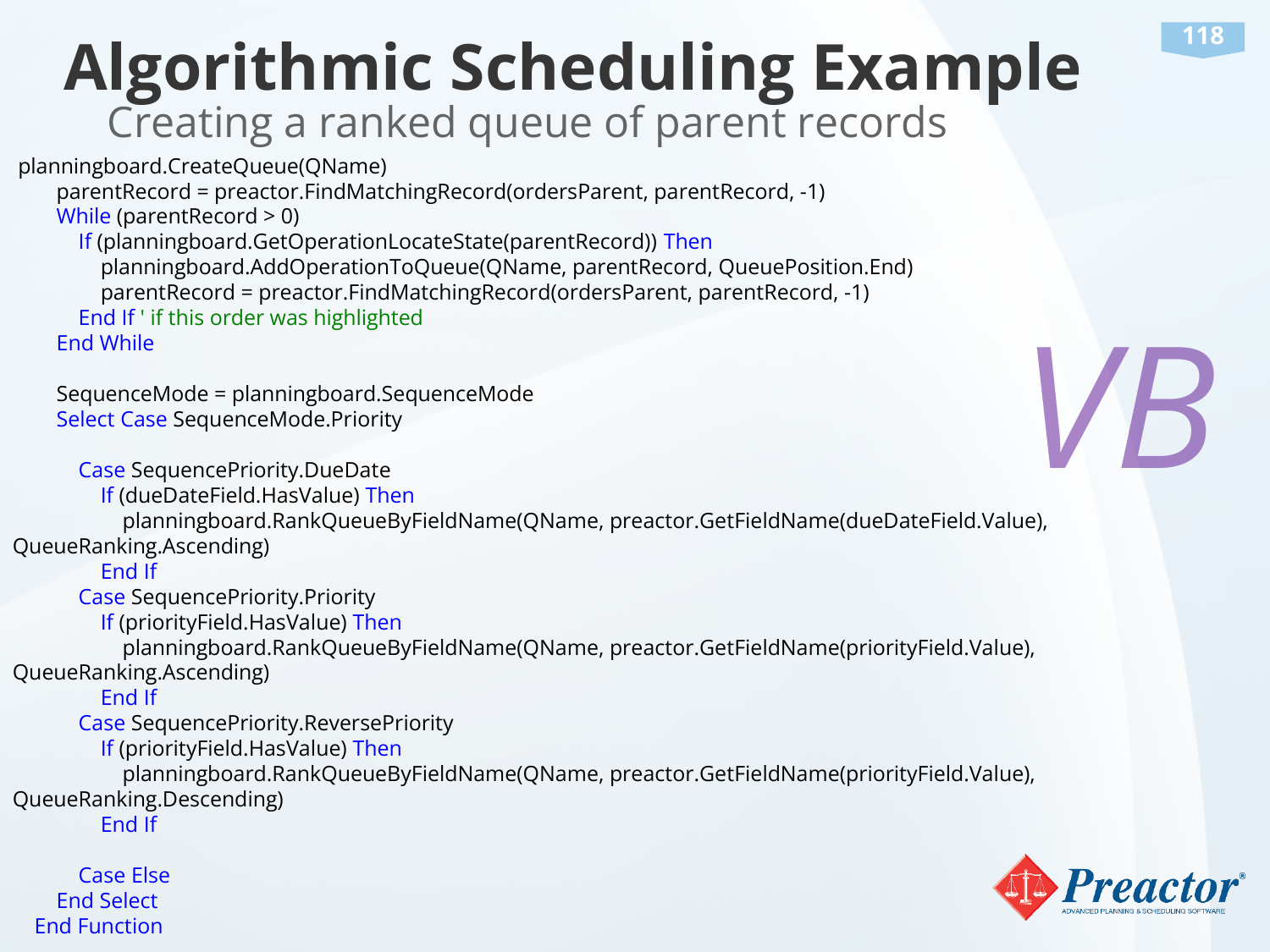

# Algorithmic Scheduling Example
Creating a ranked queue of parent records
 planningboard.CreateQueue(QName)
        parentRecord = preactor.FindMatchingRecord(ordersParent, parentRecord, -1)
        While (parentRecord > 0)
            If (planningboard.GetOperationLocateState(parentRecord)) Then
                planningboard.AddOperationToQueue(QName, parentRecord, QueuePosition.End)
                parentRecord = preactor.FindMatchingRecord(ordersParent, parentRecord, -1)
            End If ' if this order was highlighted
        End While

        SequenceMode = planningboard.SequenceMode
        Select Case SequenceMode.Priority

            Case SequencePriority.DueDate
                If (dueDateField.HasValue) Then
                    planningboard.RankQueueByFieldName(QName, preactor.GetFieldName(dueDateField.Value), QueueRanking.Ascending)
                End If
            Case SequencePriority.Priority
                If (priorityField.HasValue) Then
                    planningboard.RankQueueByFieldName(QName, preactor.GetFieldName(priorityField.Value), QueueRanking.Ascending)
                End If
            Case SequencePriority.ReversePriority
                If (priorityField.HasValue) Then
                    planningboard.RankQueueByFieldName(QName, preactor.GetFieldName(priorityField.Value), QueueRanking.Descending)
                End If

            Case Else
        End Select
    End Function
VB